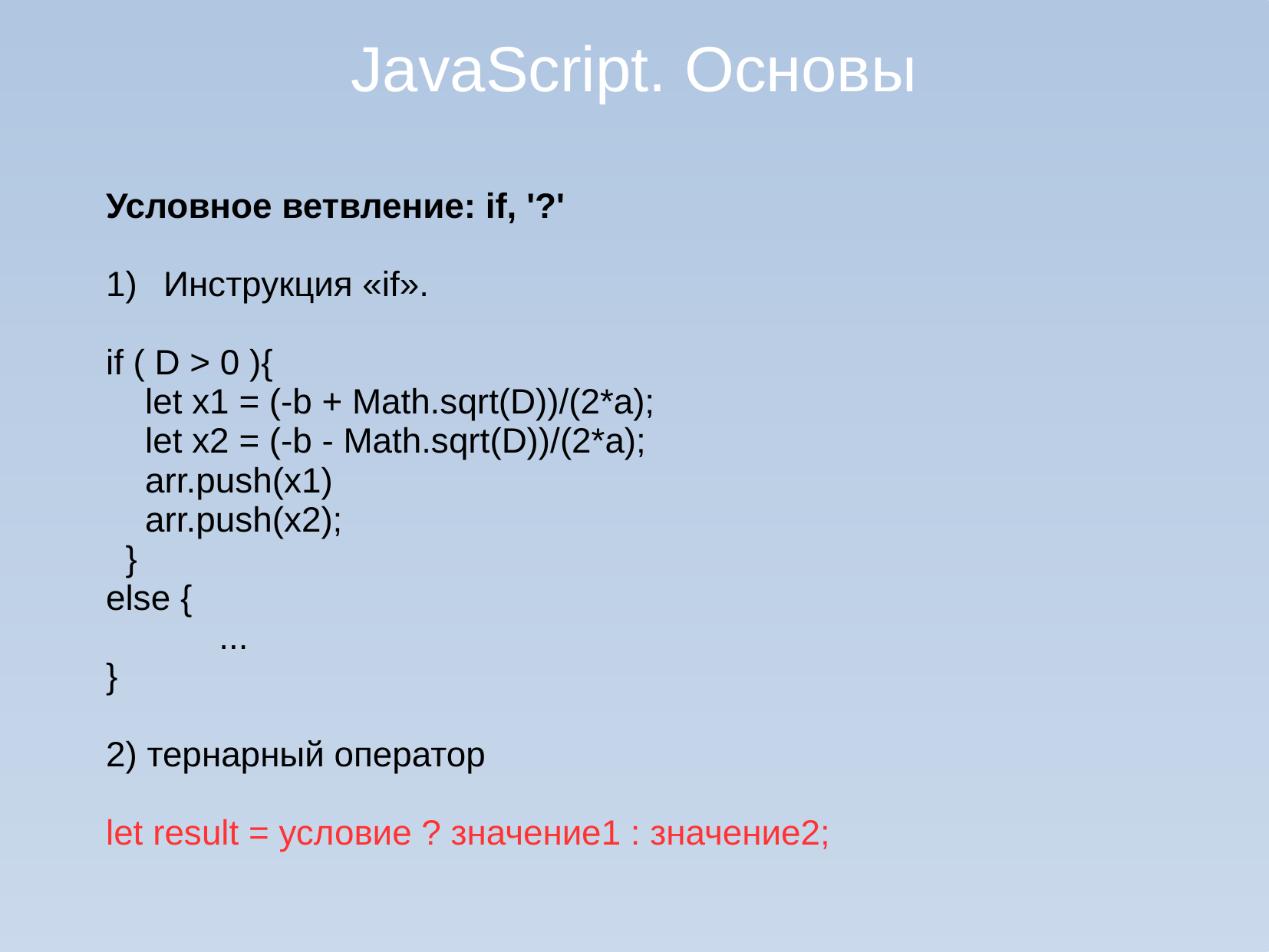

JavaScript. Основы
Условное ветвление: if, '?'

Инструкция «if».

if ( D > 0 ){
    let x1 = (-b + Math.sqrt(D))/(2*a);
    let x2 = (-b - Math.sqrt(D))/(2*a);
    arr.push(x1)
    arr.push(x2);
  }
else {
		...
}

2) тернарный оператор

let result = условие ? значение1 : значение2;